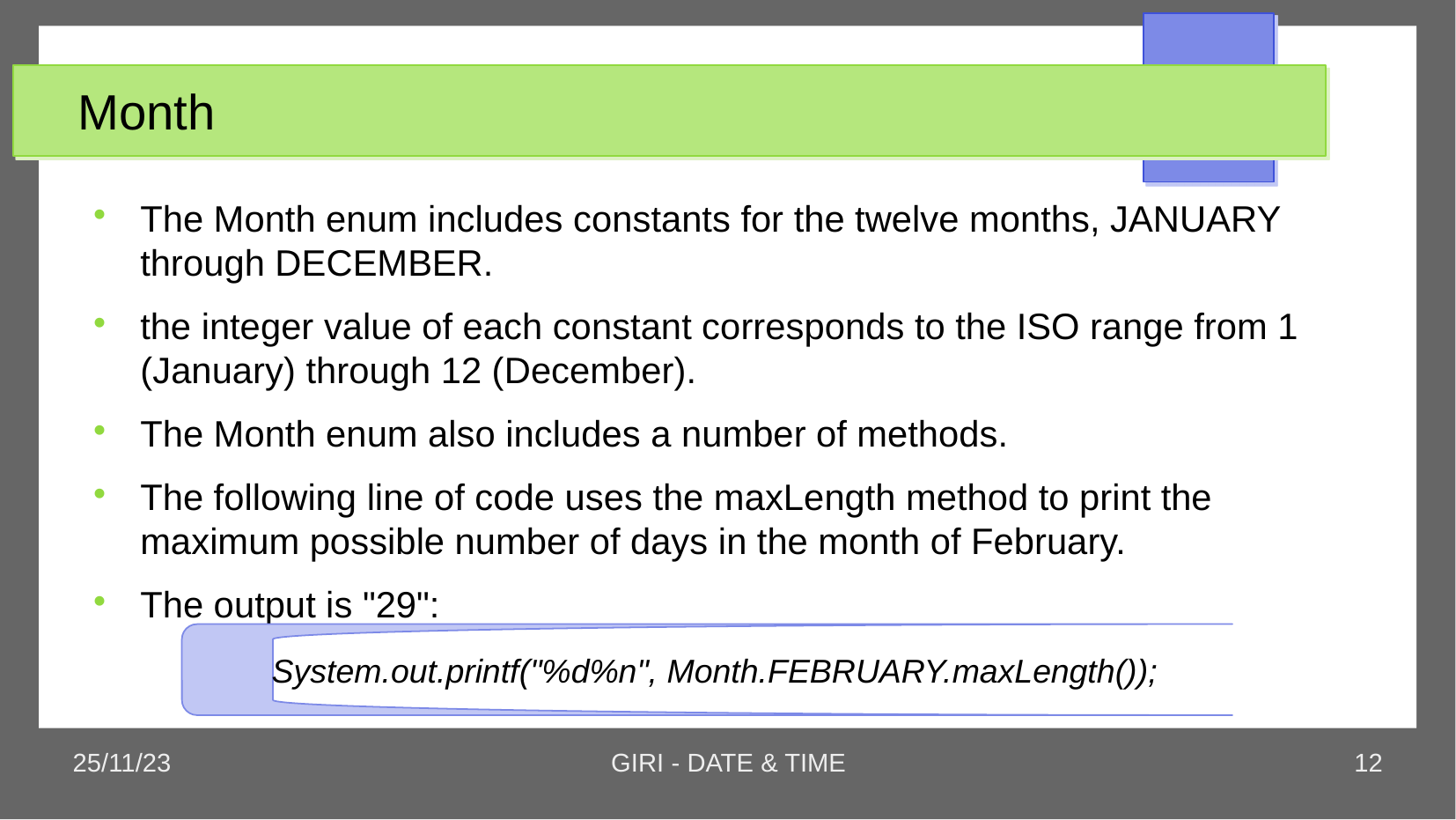

# Month
The Month enum includes constants for the twelve months, JANUARY through DECEMBER.
the integer value of each constant corresponds to the ISO range from 1 (January) through 12 (December).
The Month enum also includes a number of methods.
The following line of code uses the maxLength method to print the maximum possible number of days in the month of February.
The output is "29":
System.out.printf("%d%n", Month.FEBRUARY.maxLength());
25/11/23
GIRI - DATE & TIME
12